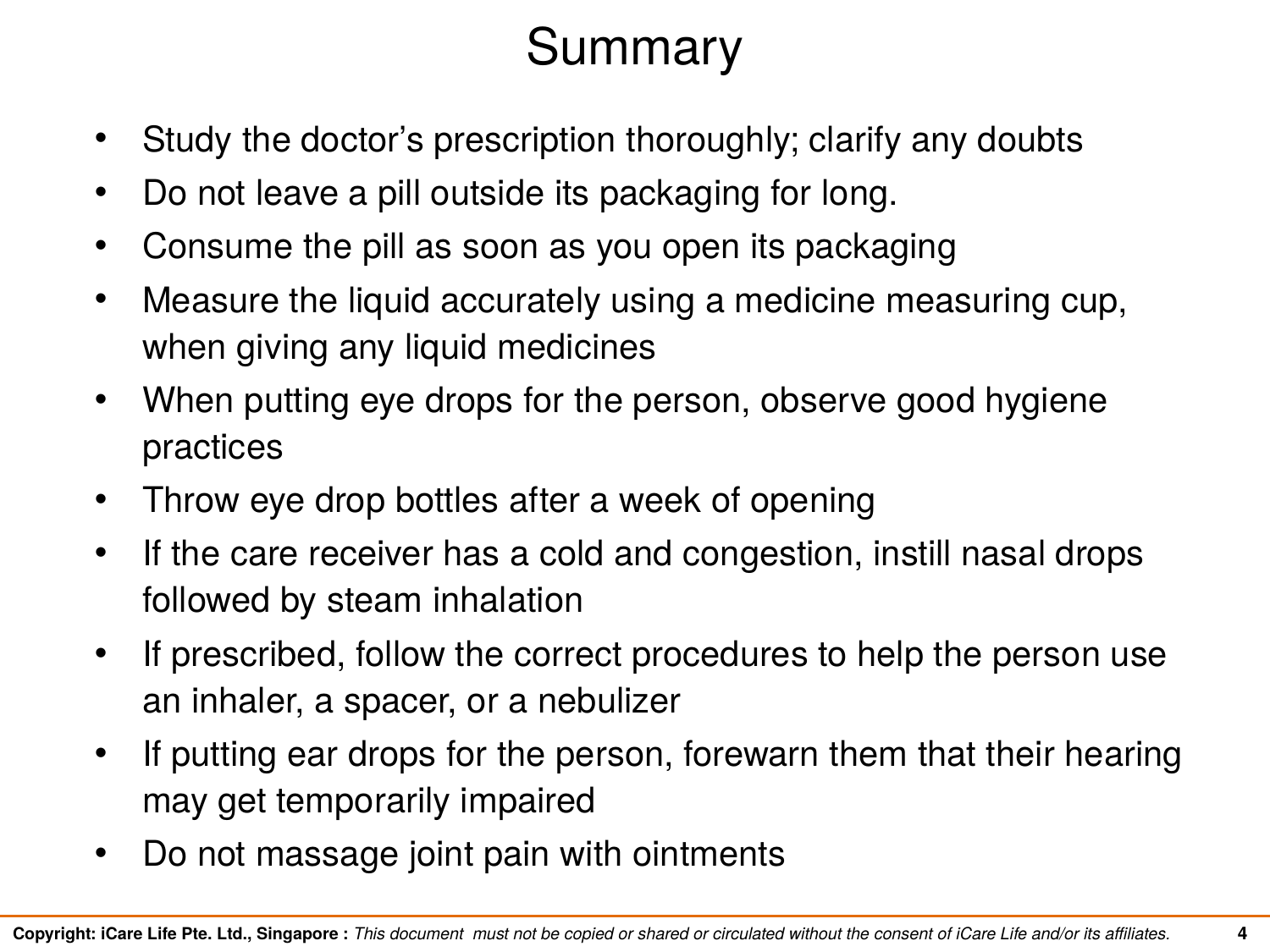

# Summary
Study the doctor’s prescription thoroughly; clarify any doubts
Do not leave a pill outside its packaging for long.
Consume the pill as soon as you open its packaging
Measure the liquid accurately using a medicine measuring cup, when giving any liquid medicines
When putting eye drops for the person, observe good hygiene practices
Throw eye drop bottles after a week of opening
If the care receiver has a cold and congestion, instill nasal drops followed by steam inhalation
If prescribed, follow the correct procedures to help the person use an inhaler, a spacer, or a nebulizer
If putting ear drops for the person, forewarn them that their hearing may get temporarily impaired
Do not massage joint pain with ointments
4